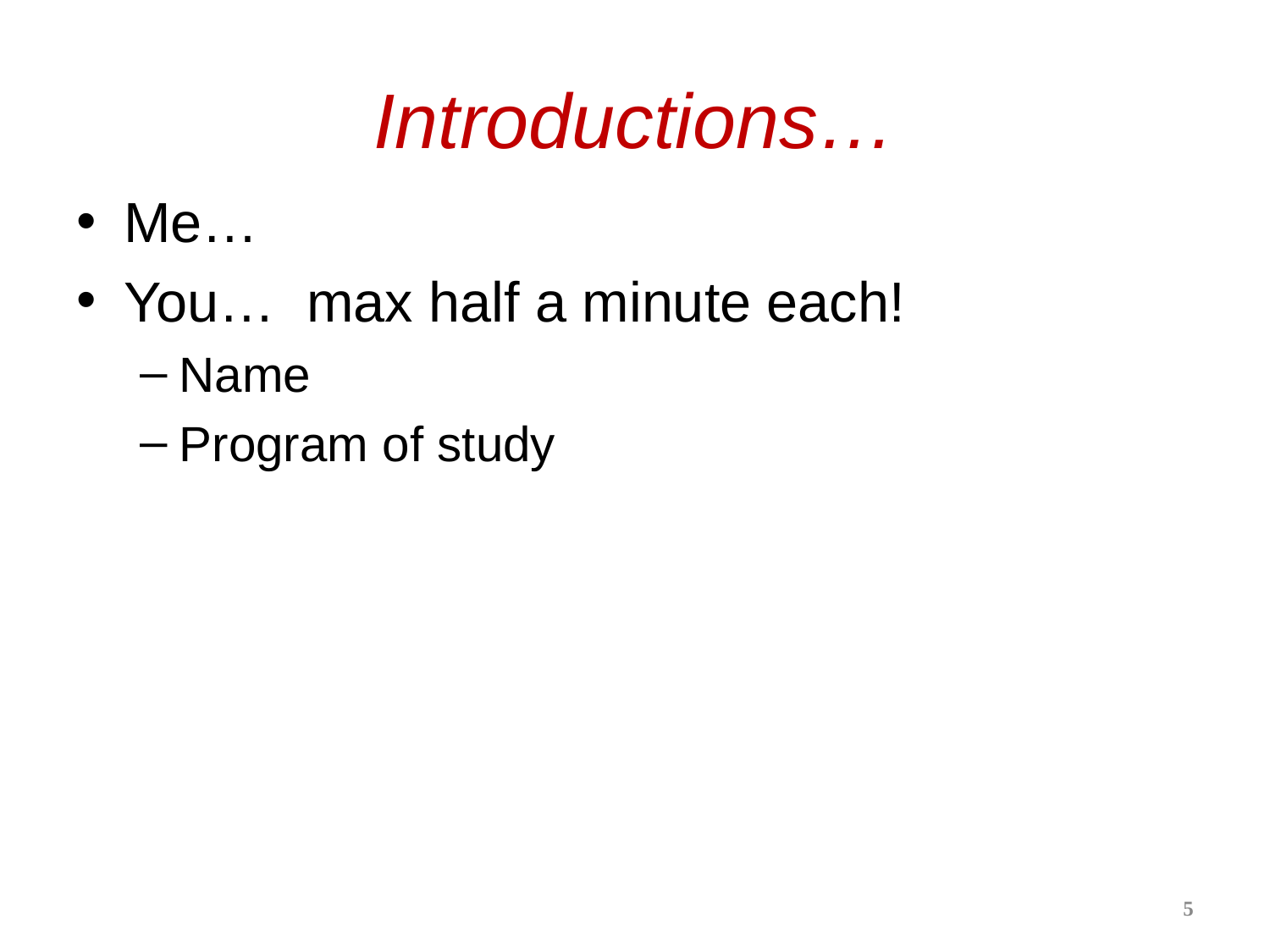

# Introductions…
Me…
You…  max half a minute each!
Name
Program of study

5